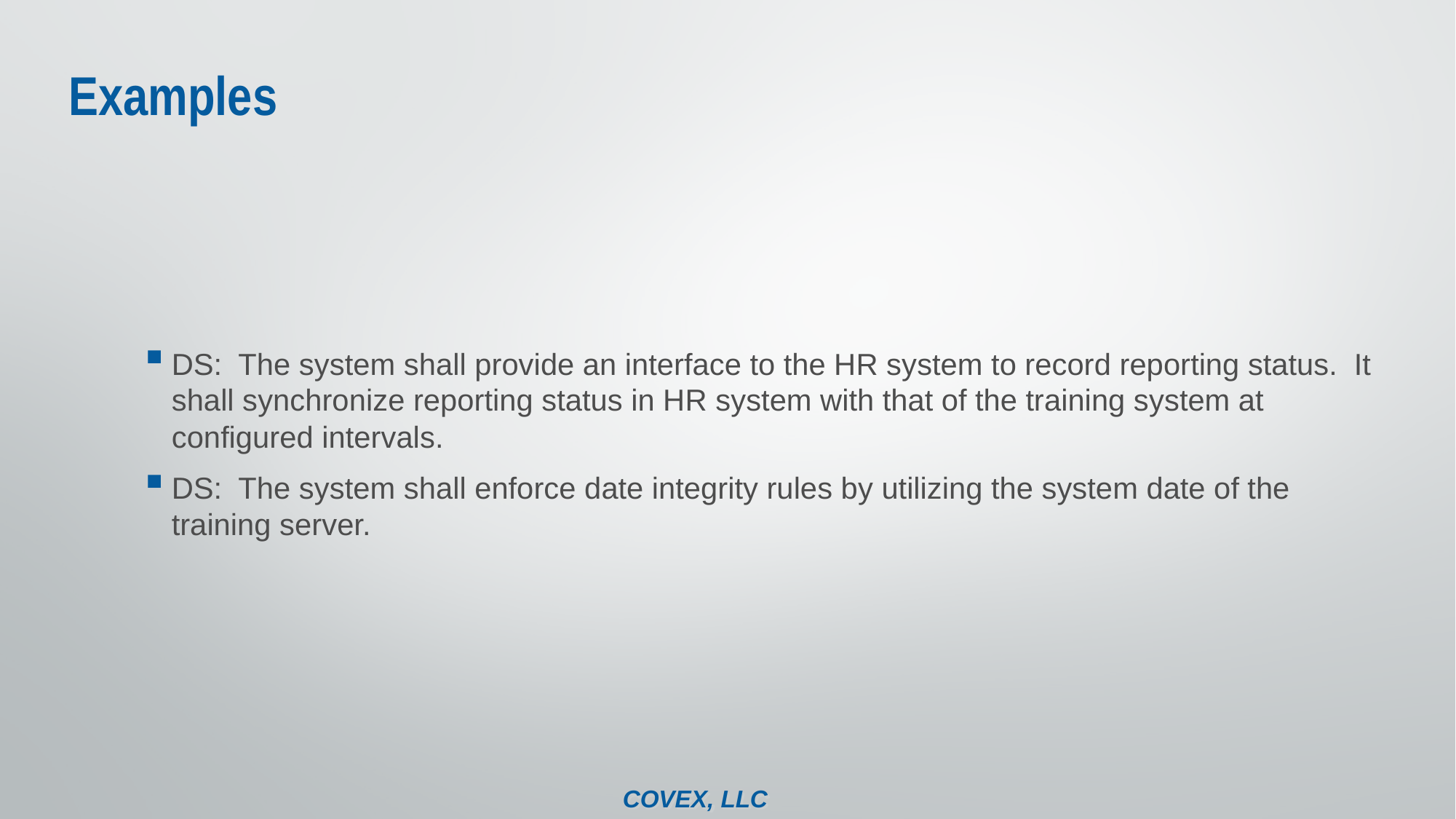

# Examples
DS:  The system shall provide an interface to the HR system to record reporting status.  It shall synchronize reporting status in HR system with that of the training system at configured intervals.
DS:  The system shall enforce date integrity rules by utilizing the system date of the training server.